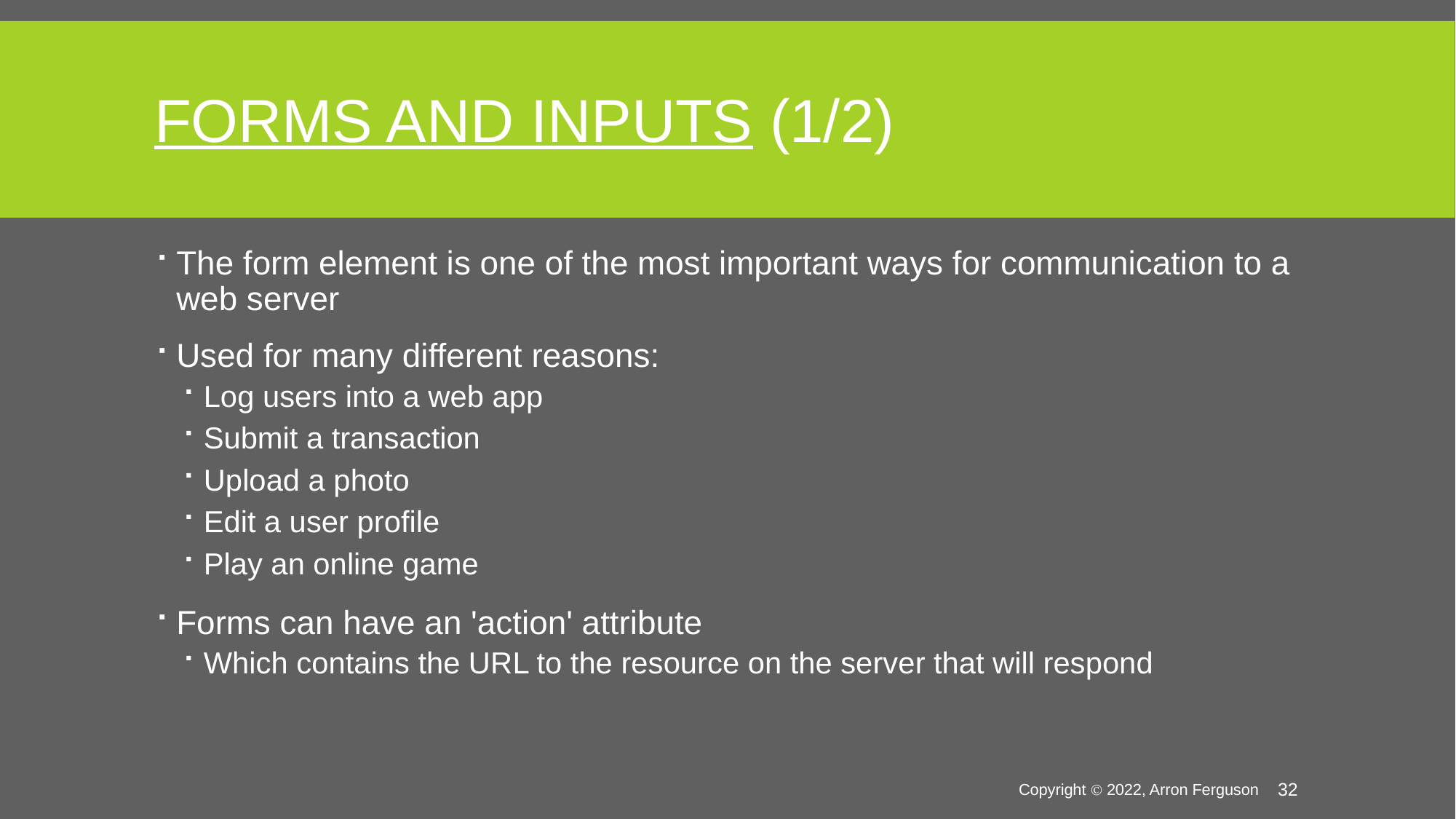

# Forms and Inputs (1/2)
The form element is one of the most important ways for communication to a web server
Used for many different reasons:
Log users into a web app
Submit a transaction
Upload a photo
Edit a user profile
Play an online game
Forms can have an 'action' attribute
Which contains the URL to the resource on the server that will respond
Copyright Ⓒ 2022, Arron Ferguson
32